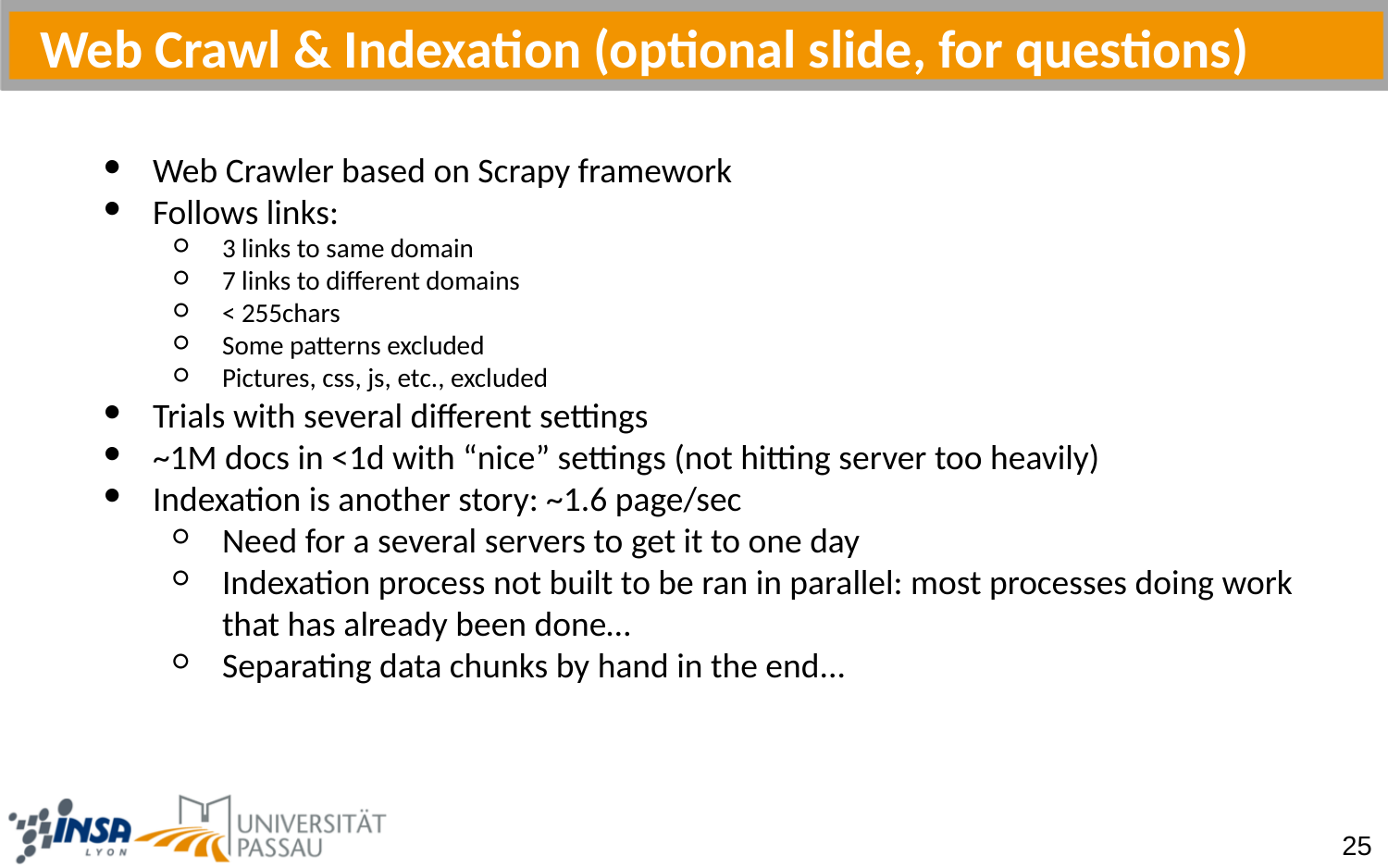

Web Crawl & Indexation (optional slide, for questions)
Web Crawler based on Scrapy framework
Follows links:
3 links to same domain
7 links to different domains
< 255chars
Some patterns excluded
Pictures, css, js, etc., excluded
Trials with several different settings
~1M docs in <1d with “nice” settings (not hitting server too heavily)
Indexation is another story: ~1.6 page/sec
Need for a several servers to get it to one day
Indexation process not built to be ran in parallel: most processes doing work that has already been done…
Separating data chunks by hand in the end...
25